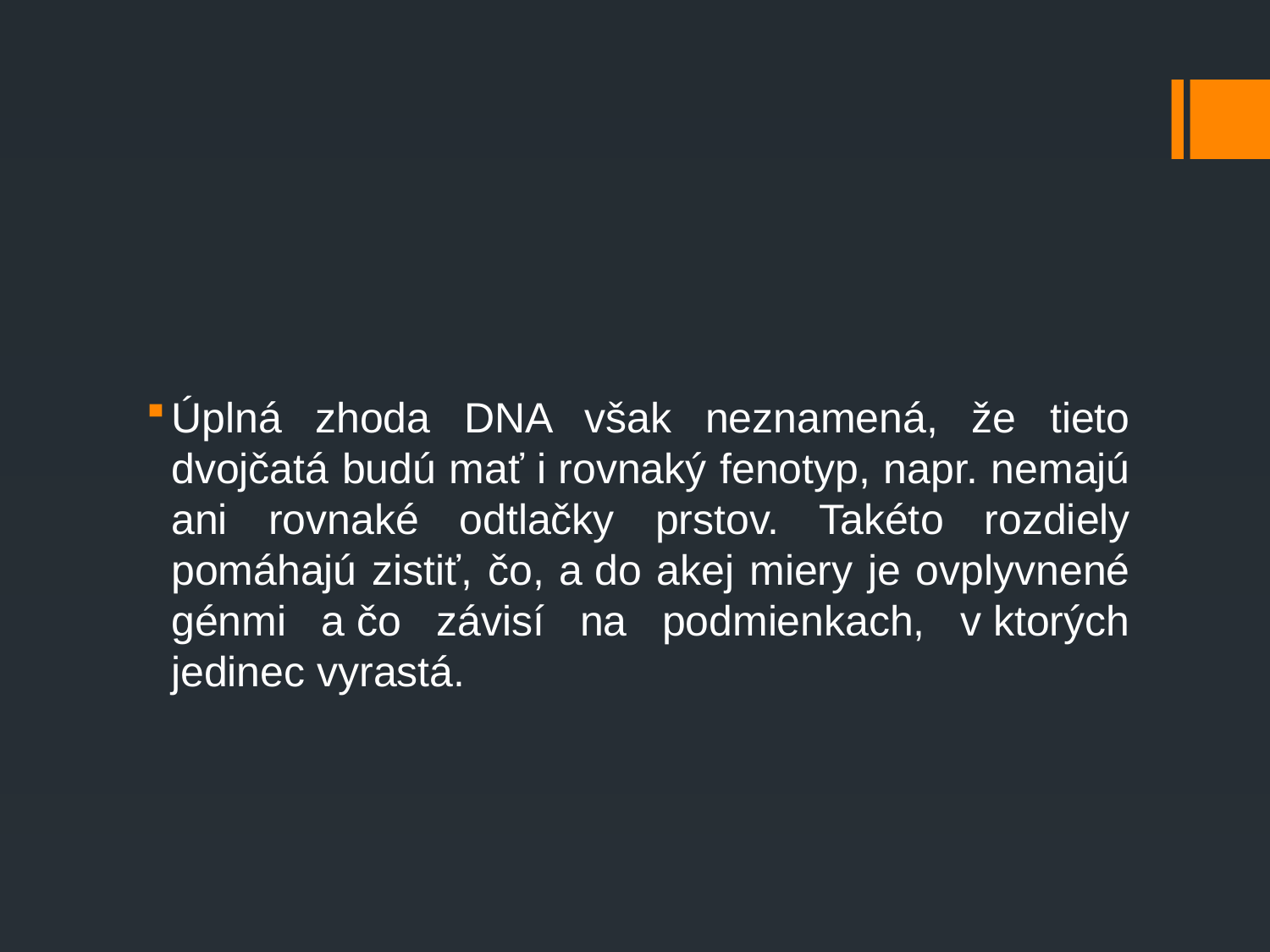

#
Úplná zhoda DNA však neznamená, že tieto dvojčatá budú mať i rovnaký fenotyp, napr. nemajú ani rovnaké odtlačky prstov. Takéto rozdiely pomáhajú zistiť, čo, a do akej miery je ovplyvnené génmi a čo závisí na podmienkach, v ktorých jedinec vyrastá.